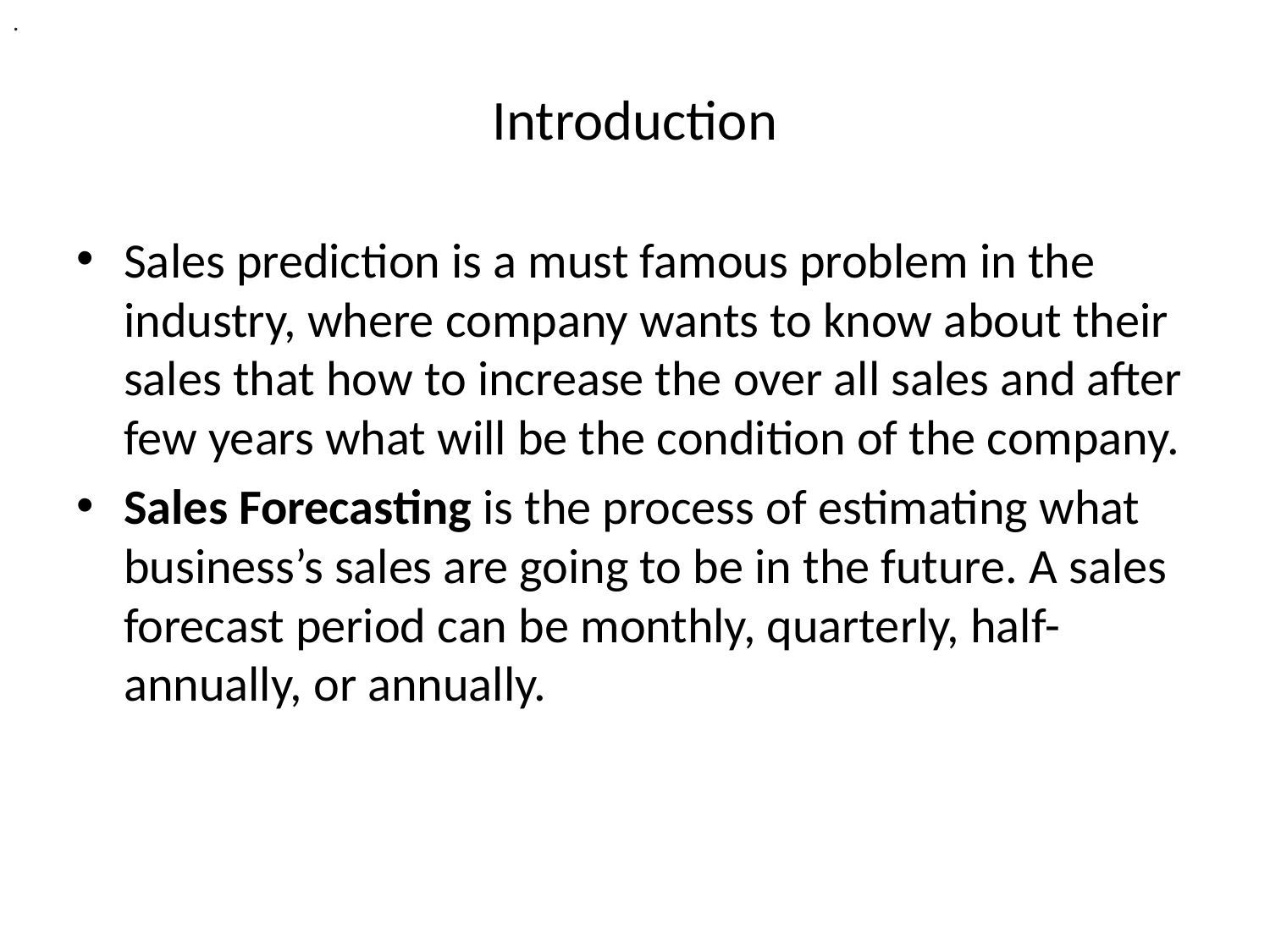

.
# Introduction
Sales prediction is a must famous problem in the industry, where company wants to know about their sales that how to increase the over all sales and after few years what will be the condition of the company.
Sales Forecasting is the process of estimating what business’s sales are going to be in the future. A sales forecast period can be monthly, quarterly, half-annually, or annually.